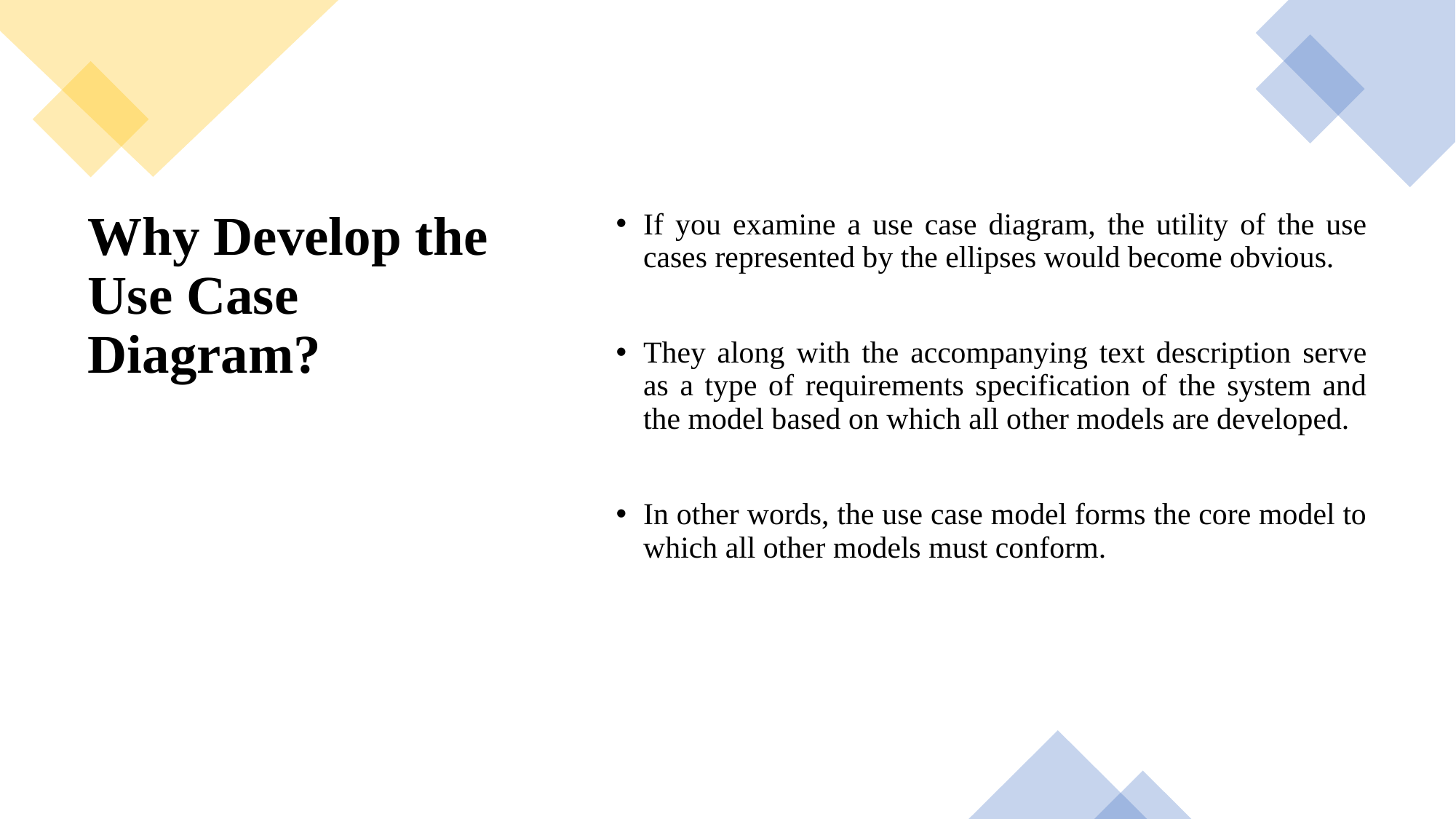

If you examine a use case diagram, the utility of the use cases represented by the ellipses would become obvious.

They along with the accompanying text description serve as a type of requirements specification of the system and the model based on which all other models are developed.

In other words, the use case model forms the core model to which all other models must conform.
# Why Develop the Use Case Diagram?